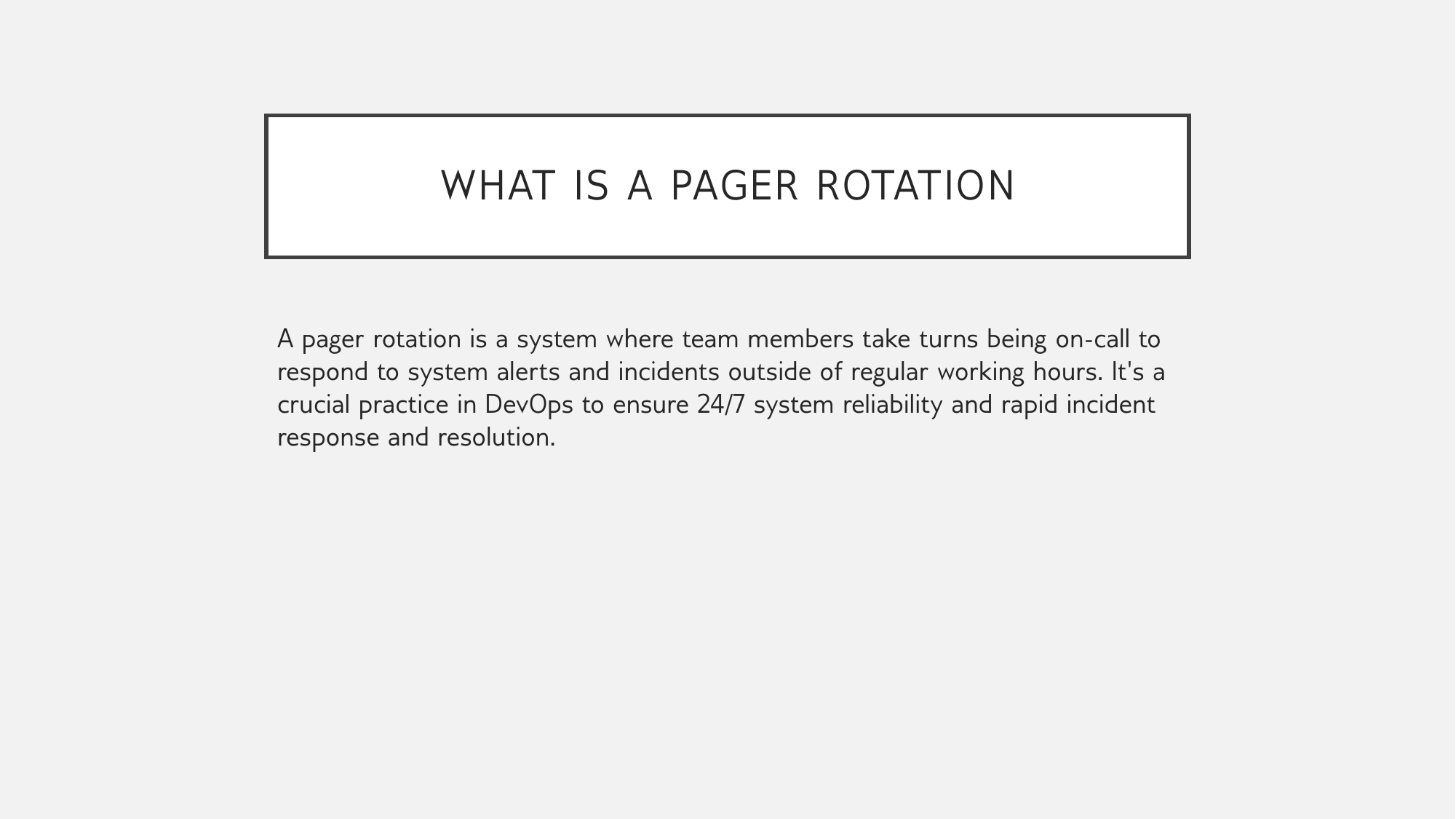

# What is a pager rotation
A pager rotation is a system where team members take turns being on-call to respond to system alerts and incidents outside of regular working hours. It's a crucial practice in DevOps to ensure 24/7 system reliability and rapid incident response and resolution.